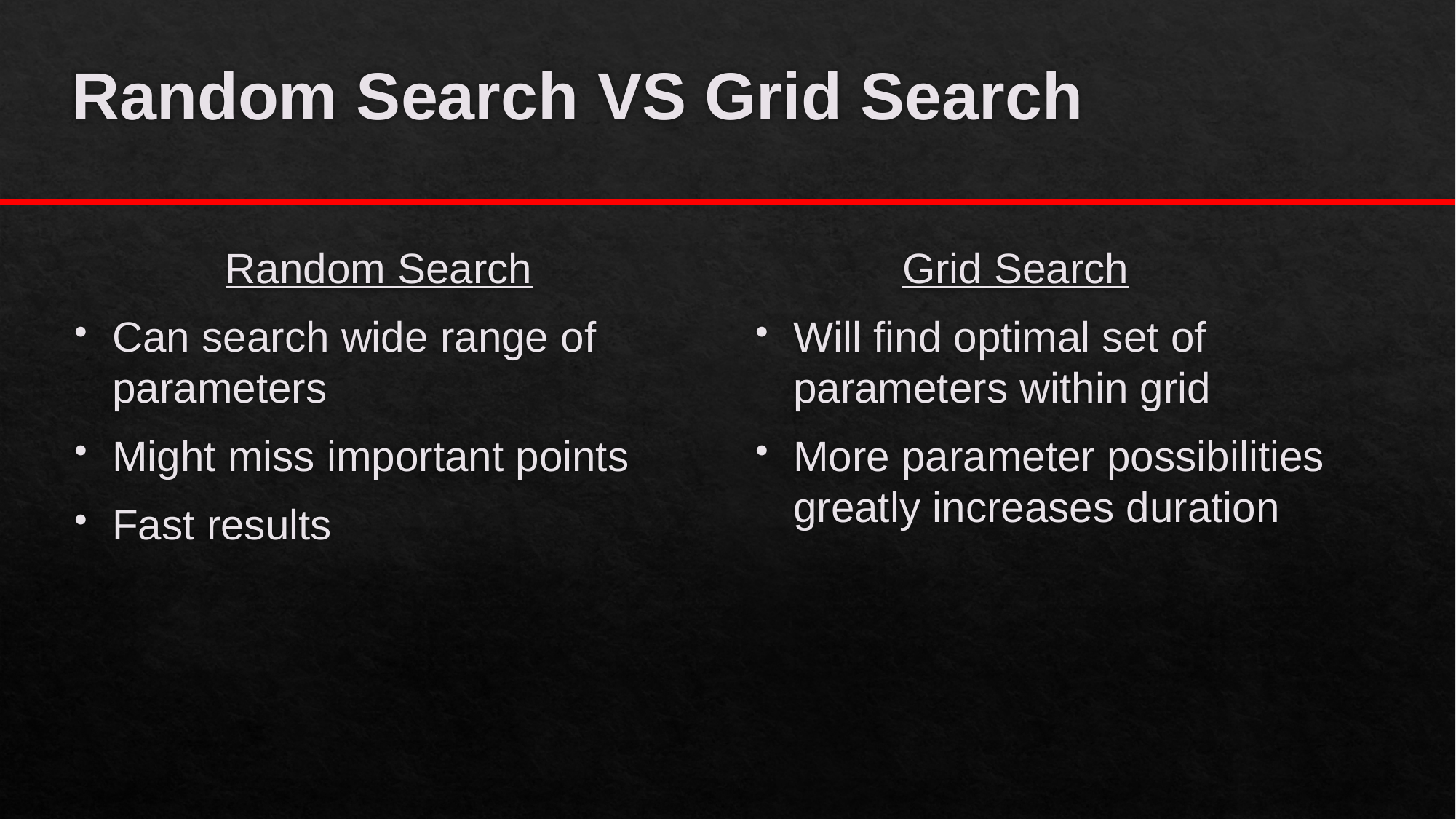

# Random Search VS Grid Search
Grid Search
Will find optimal set of parameters within grid
More parameter possibilities greatly increases duration
Random Search
Can search wide range of parameters
Might miss important points
Fast results